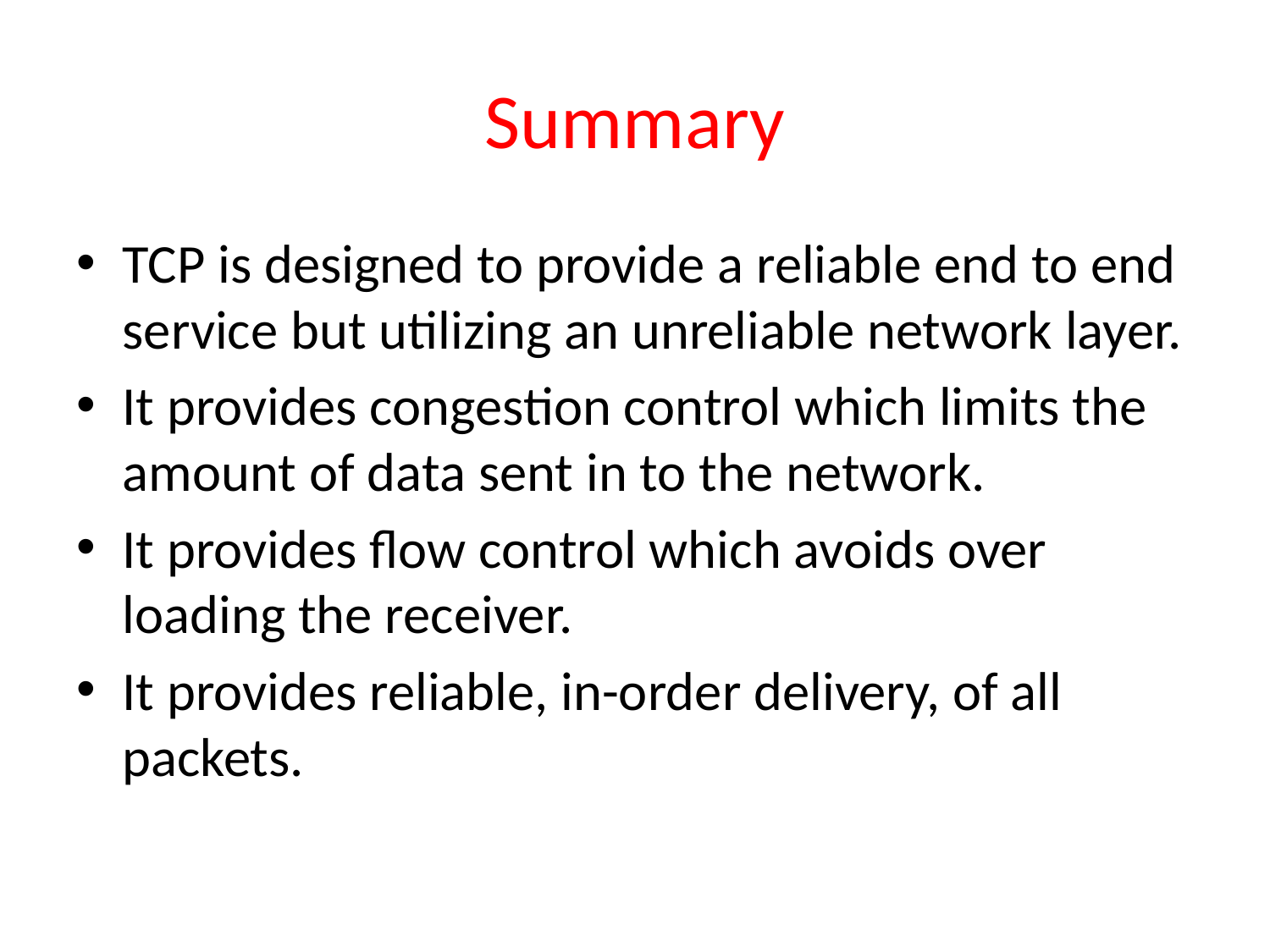

# Summary
TCP is designed to provide a reliable end to end service but utilizing an unreliable network layer.
It provides congestion control which limits the amount of data sent in to the network.
It provides flow control which avoids over loading the receiver.
It provides reliable, in-order delivery, of all packets.